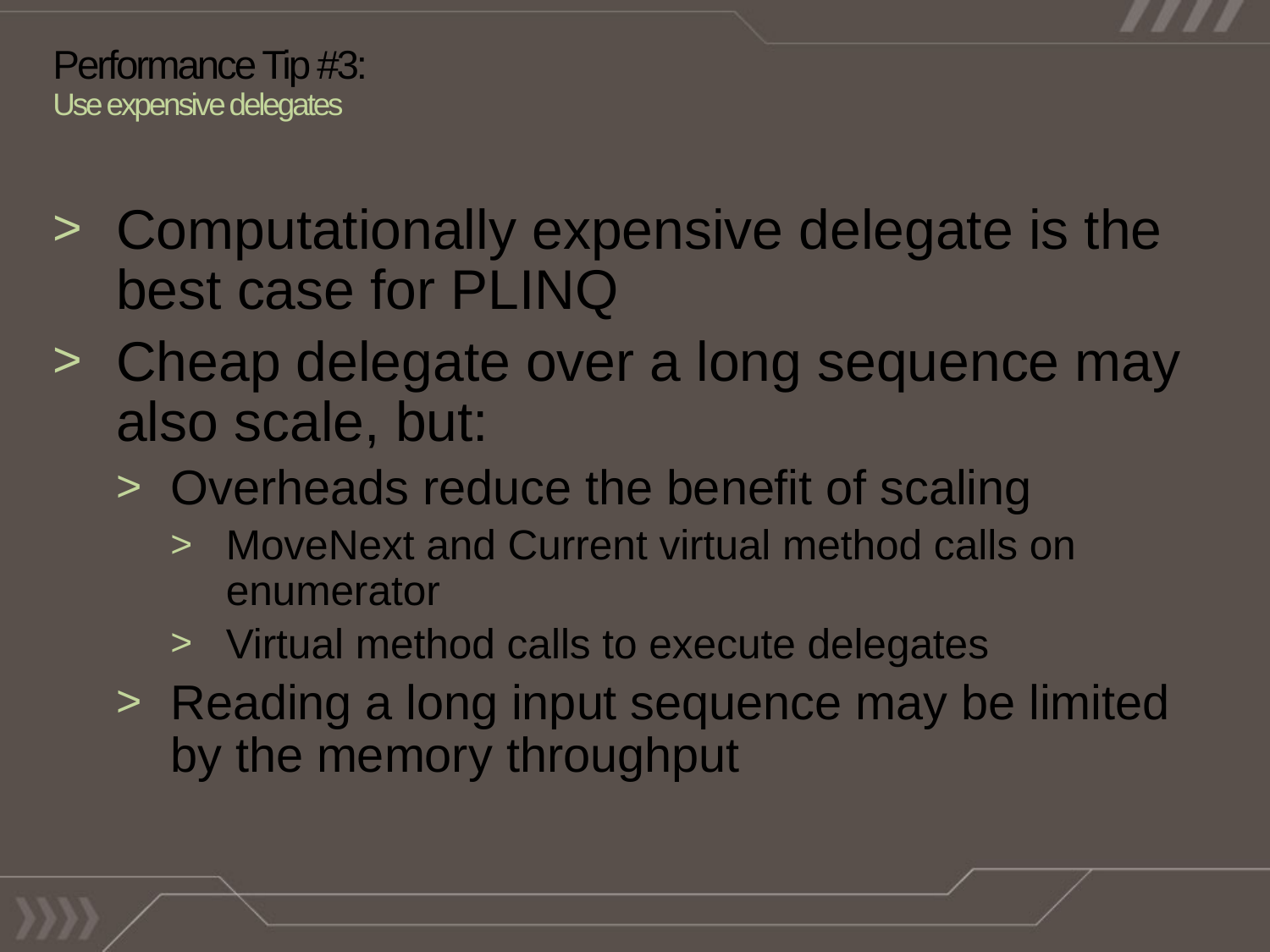

# Performance Tip #3: Use expensive delegates
Computationally expensive delegate is the best case for PLINQ
Cheap delegate over a long sequence may also scale, but:
Overheads reduce the benefit of scaling
MoveNext and Current virtual method calls on enumerator
Virtual method calls to execute delegates
Reading a long input sequence may be limited by the memory throughput